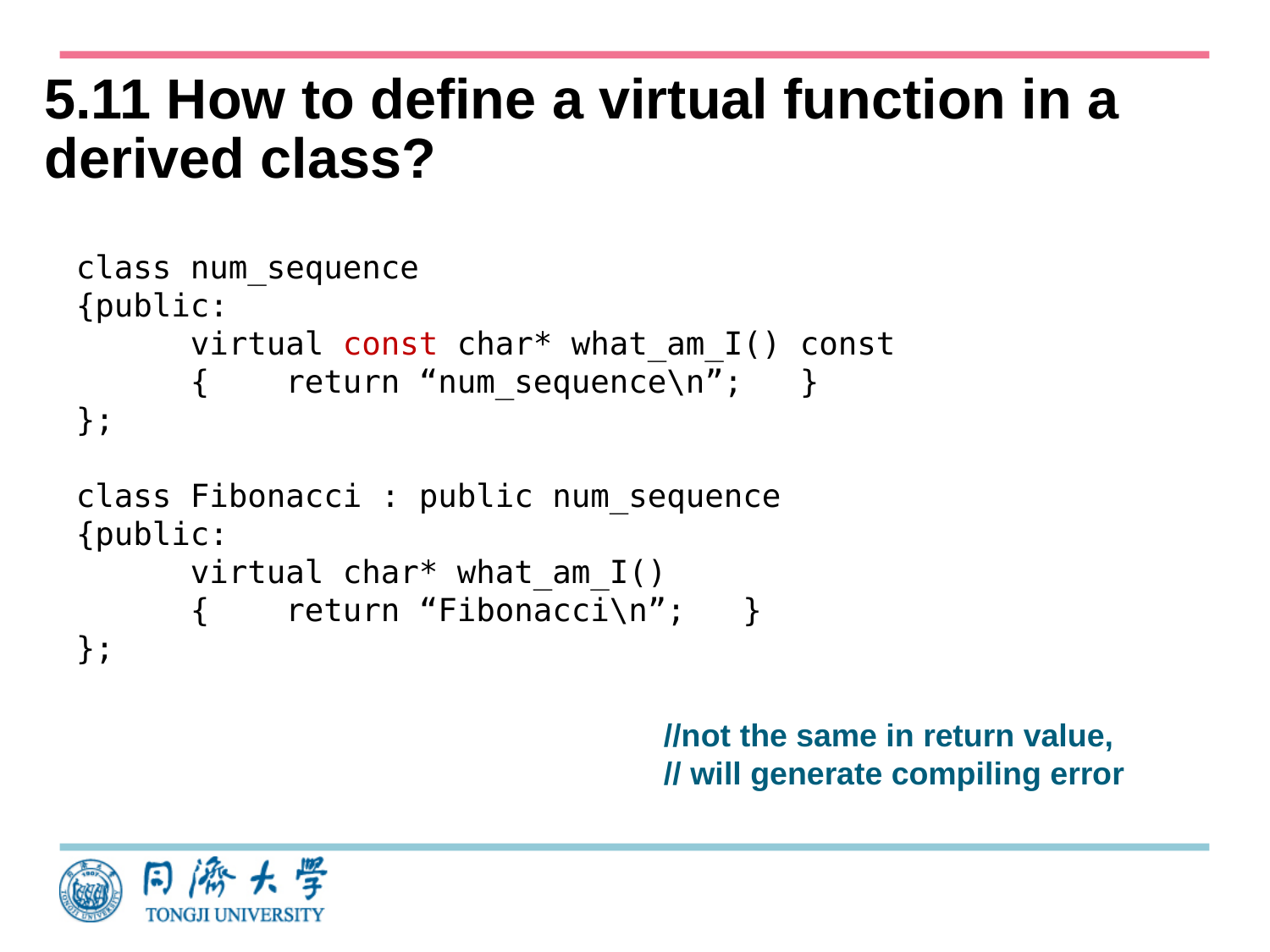

# 5.11 How to define a virtual function in a derived class?
class num_sequence
{public:
      virtual const char* what_am_I() const
      {    return “num_sequence\n”;   }
};

class Fibonacci : public num_sequence
{public:
      virtual char* what_am_I()
      {    return “Fibonacci\n”;   }
};
//not the same in return value,
// will generate compiling error